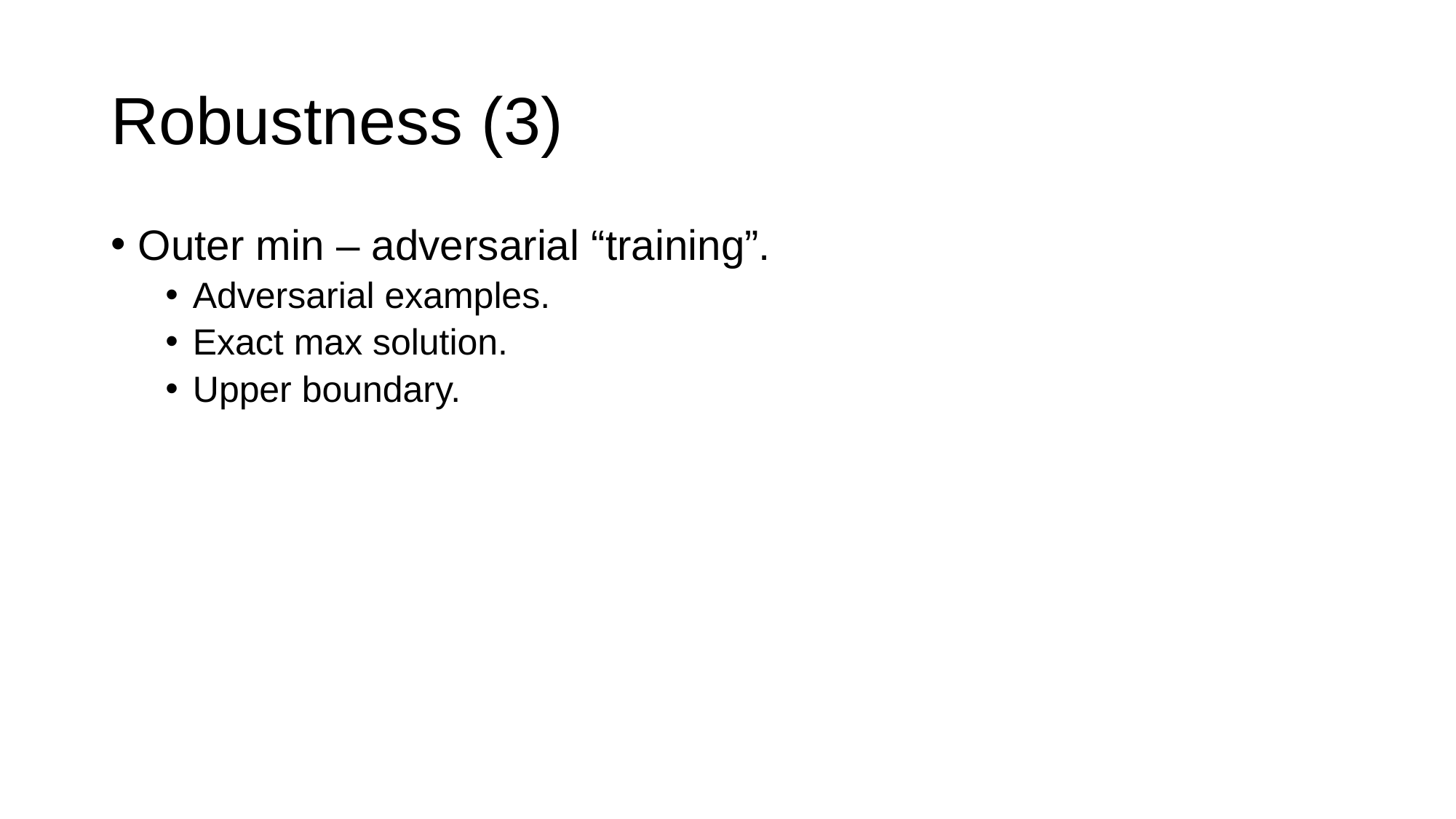

# Robustness (3)
Outer min – adversarial “training”.
Adversarial examples.
Exact max solution.
Upper boundary.